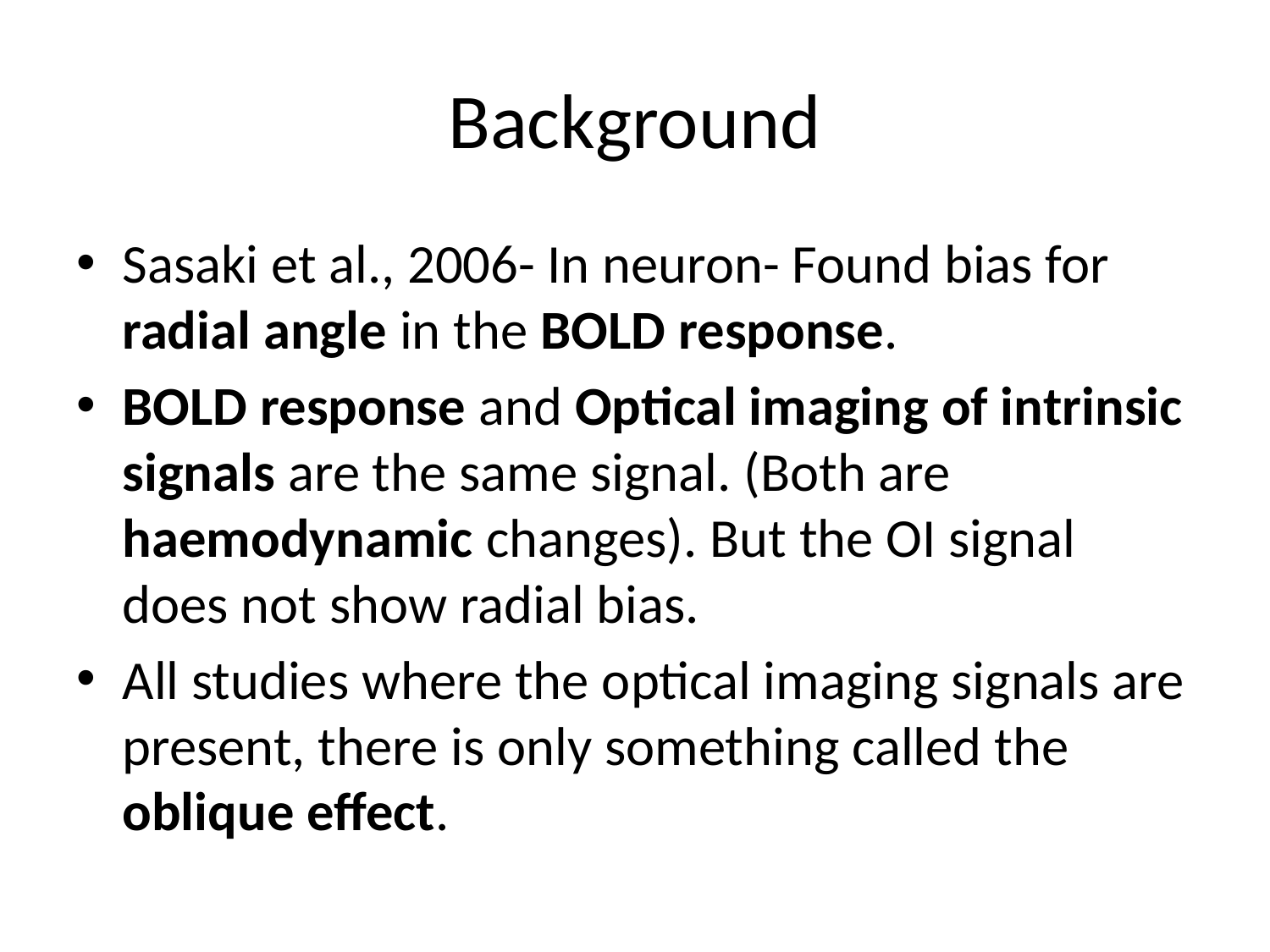

# Background
Sasaki et al., 2006- In neuron- Found bias for radial angle in the BOLD response.
BOLD response and Optical imaging of intrinsic signals are the same signal. (Both are haemodynamic changes). But the OI signal does not show radial bias.
All studies where the optical imaging signals are present, there is only something called the oblique effect.